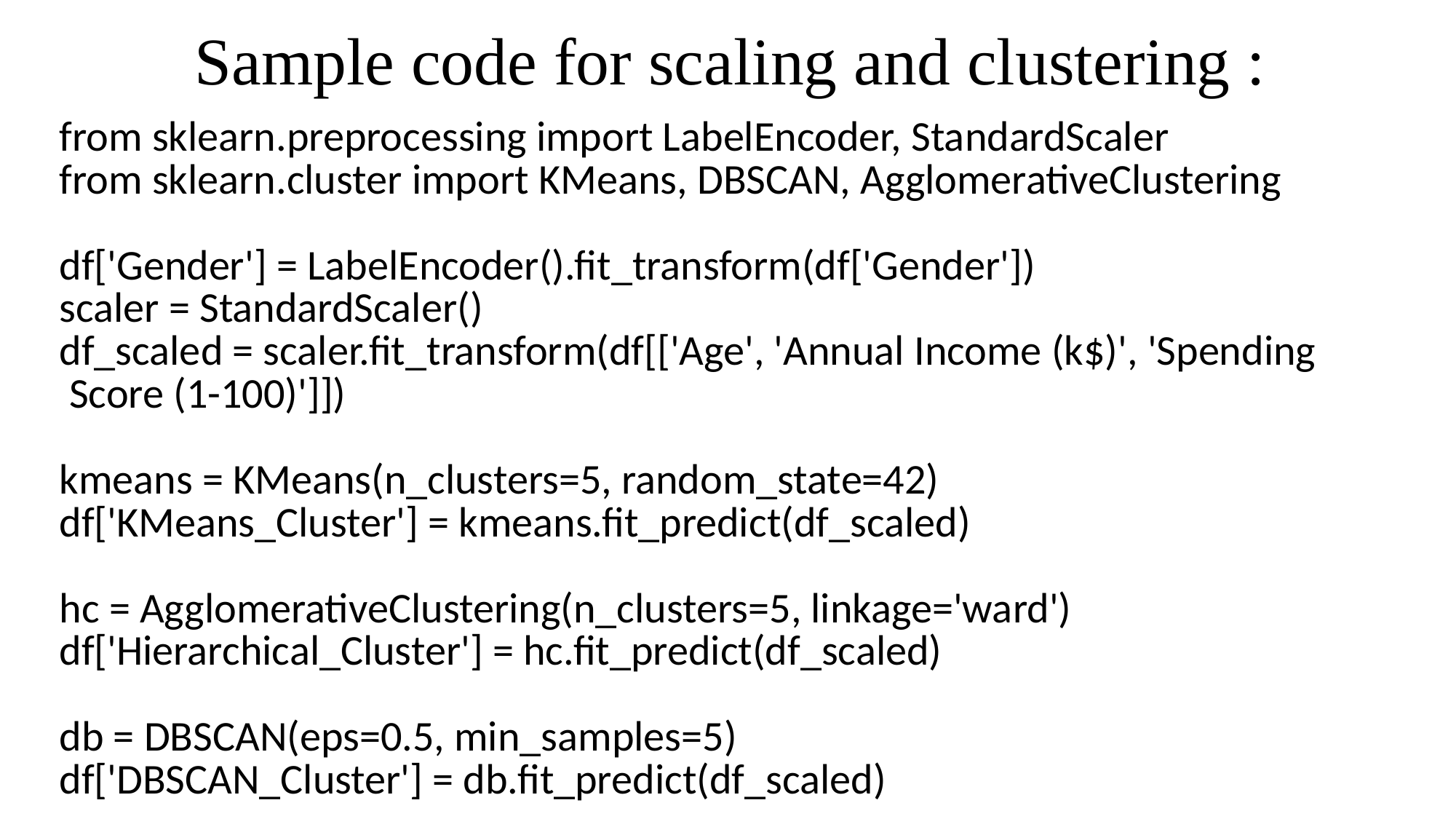

# Sample code for scaling and clustering :
from sklearn.preprocessing import LabelEncoder, StandardScaler
from sklearn.cluster import KMeans, DBSCAN, AgglomerativeClustering

df['Gender'] = LabelEncoder().fit_transform(df['Gender'])
scaler = StandardScaler()
df_scaled = scaler.fit_transform(df[['Age', 'Annual Income (k$)', 'Spending
 Score (1-100)']])

kmeans = KMeans(n_clusters=5, random_state=42)
df['KMeans_Cluster'] = kmeans.fit_predict(df_scaled)

hc = AgglomerativeClustering(n_clusters=5, linkage='ward')
df['Hierarchical_Cluster'] = hc.fit_predict(df_scaled)

db = DBSCAN(eps=0.5, min_samples=5)
df['DBSCAN_Cluster'] = db.fit_predict(df_scaled)